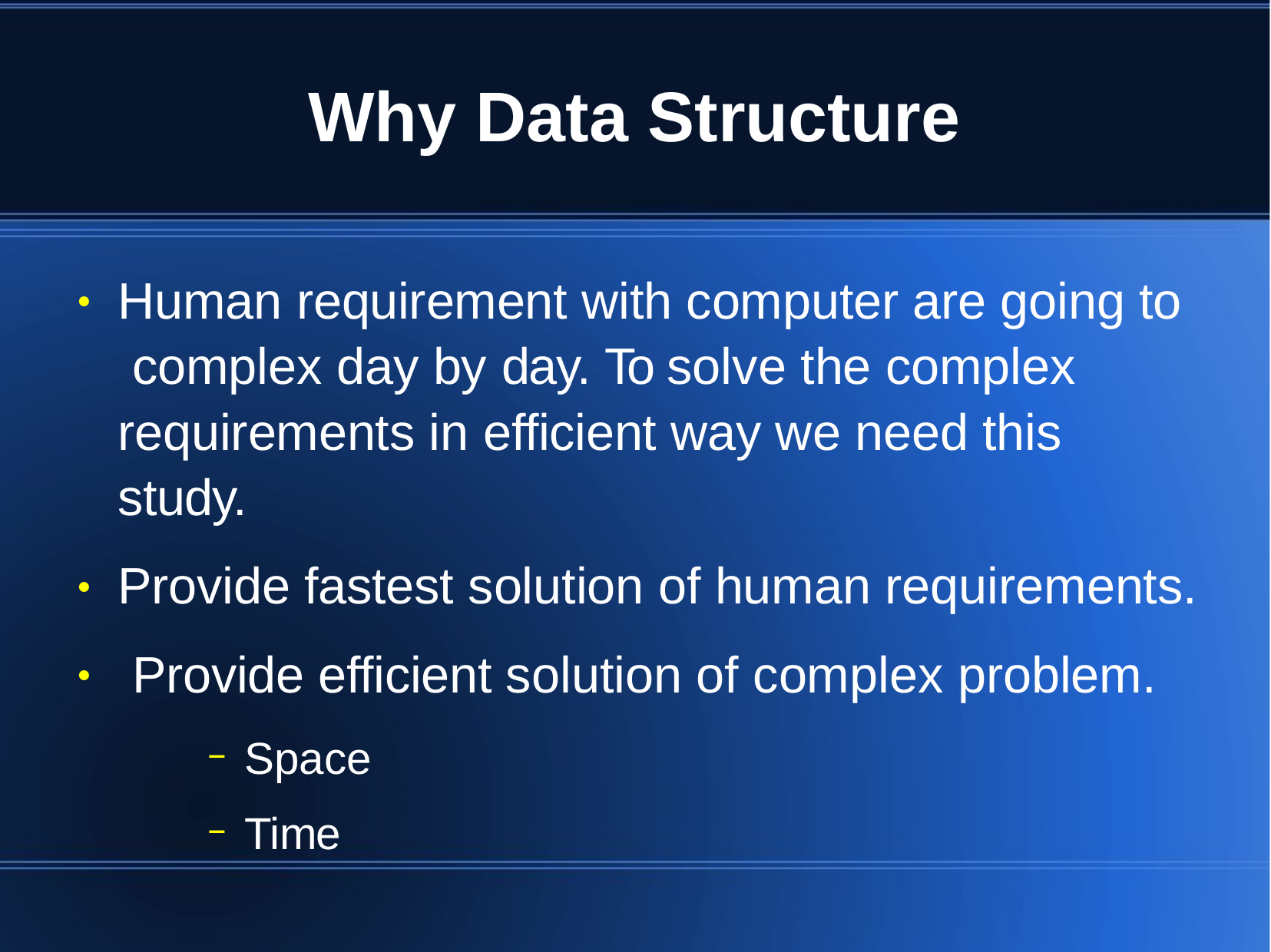

# Why Data Structure
Human requirement with computer are going to  complex day by day. To solve the complex  requirements in efficient way we need this  study.
Provide fastest solution of human requirements.  Provide efficient solution of complex problem.
Space
Time
●
●
●